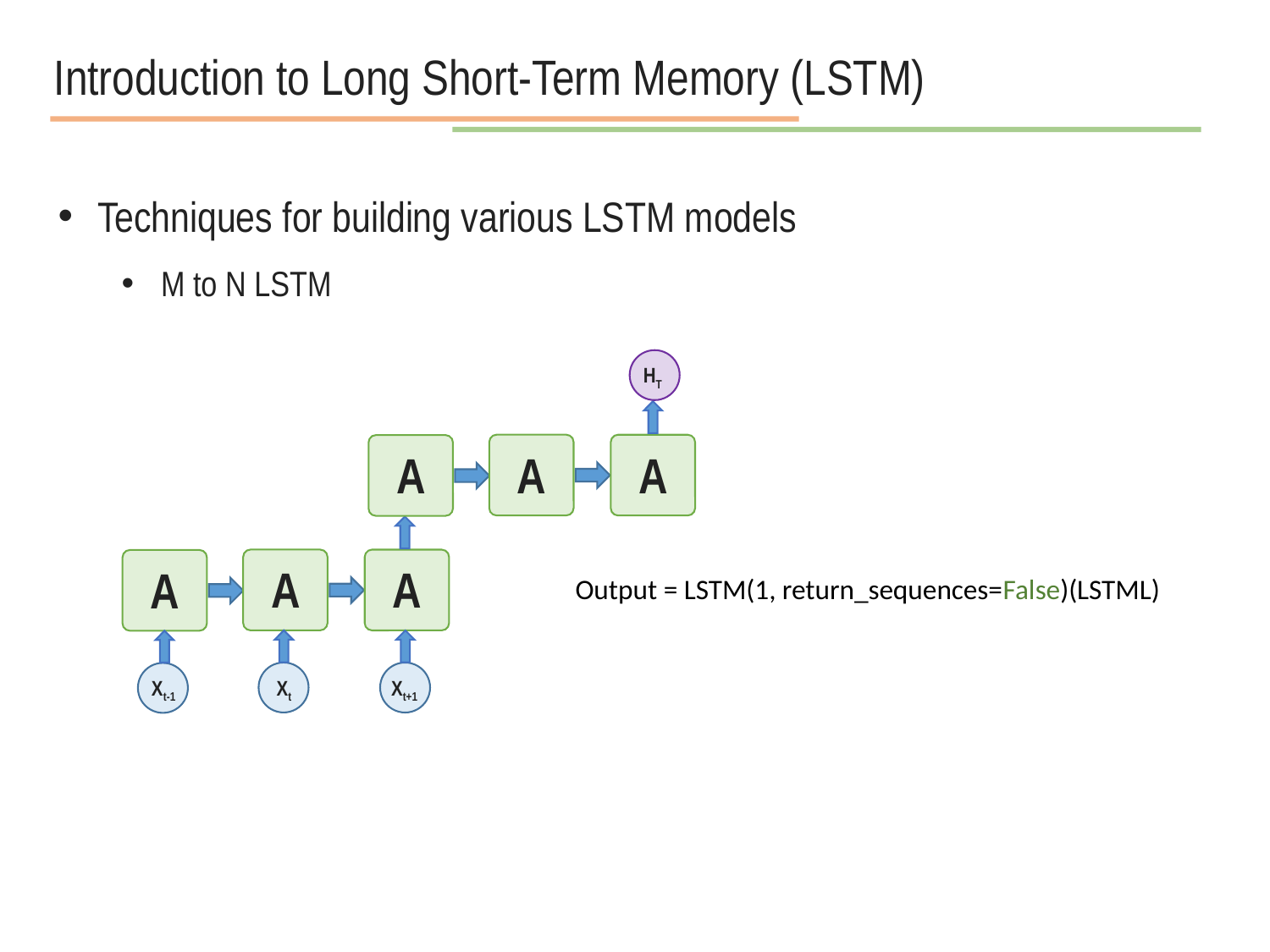

Introduction to Long Short-Term Memory (LSTM)
Techniques for building various LSTM models
M to N LSTM

HT

A

A

A

Output = LSTM(1, return_sequences=False)(LSTML)

A

A

A

Xt

Xt+1

Xt-1